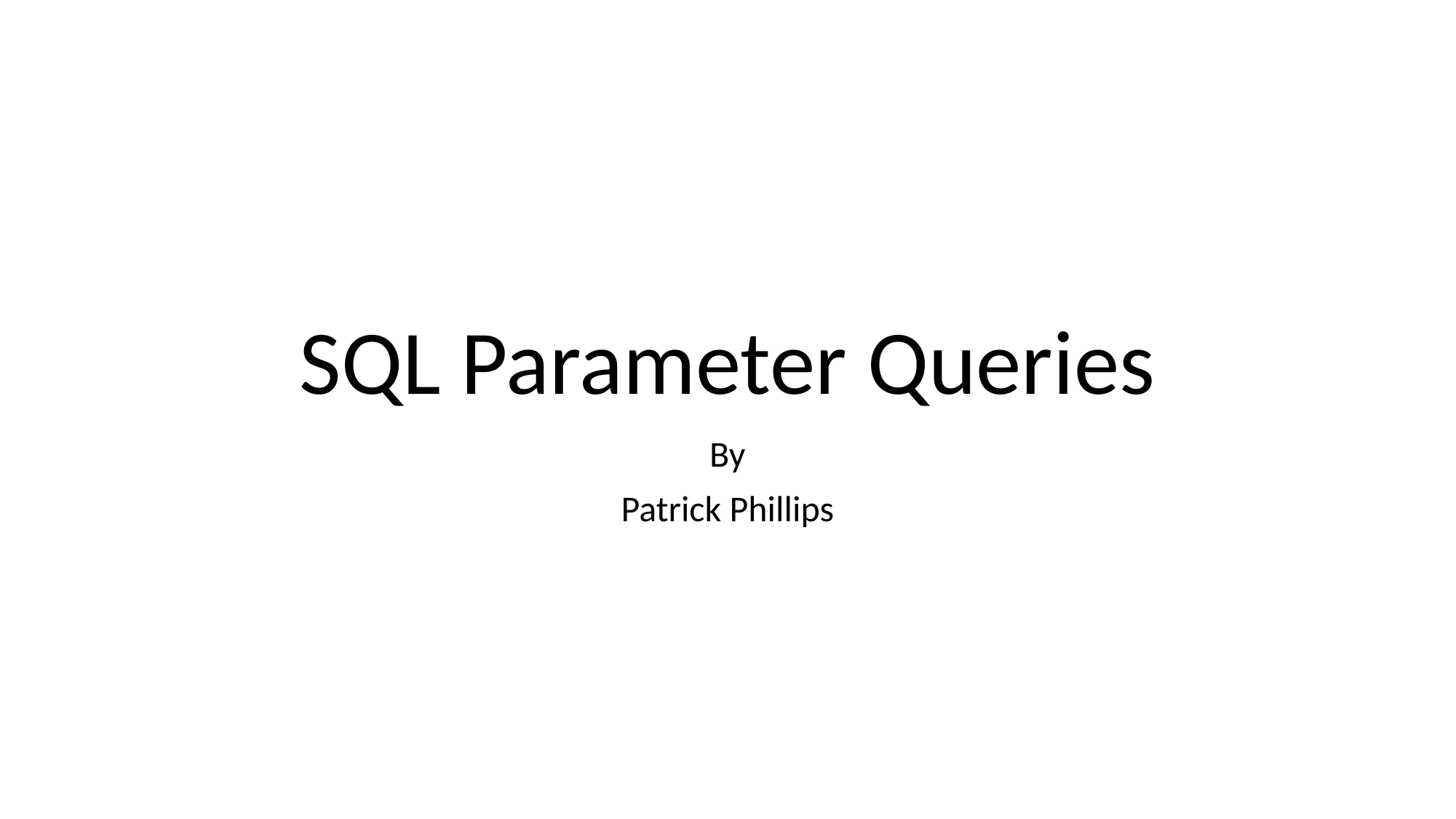

# SQL Parameter Queries
By
Patrick Phillips